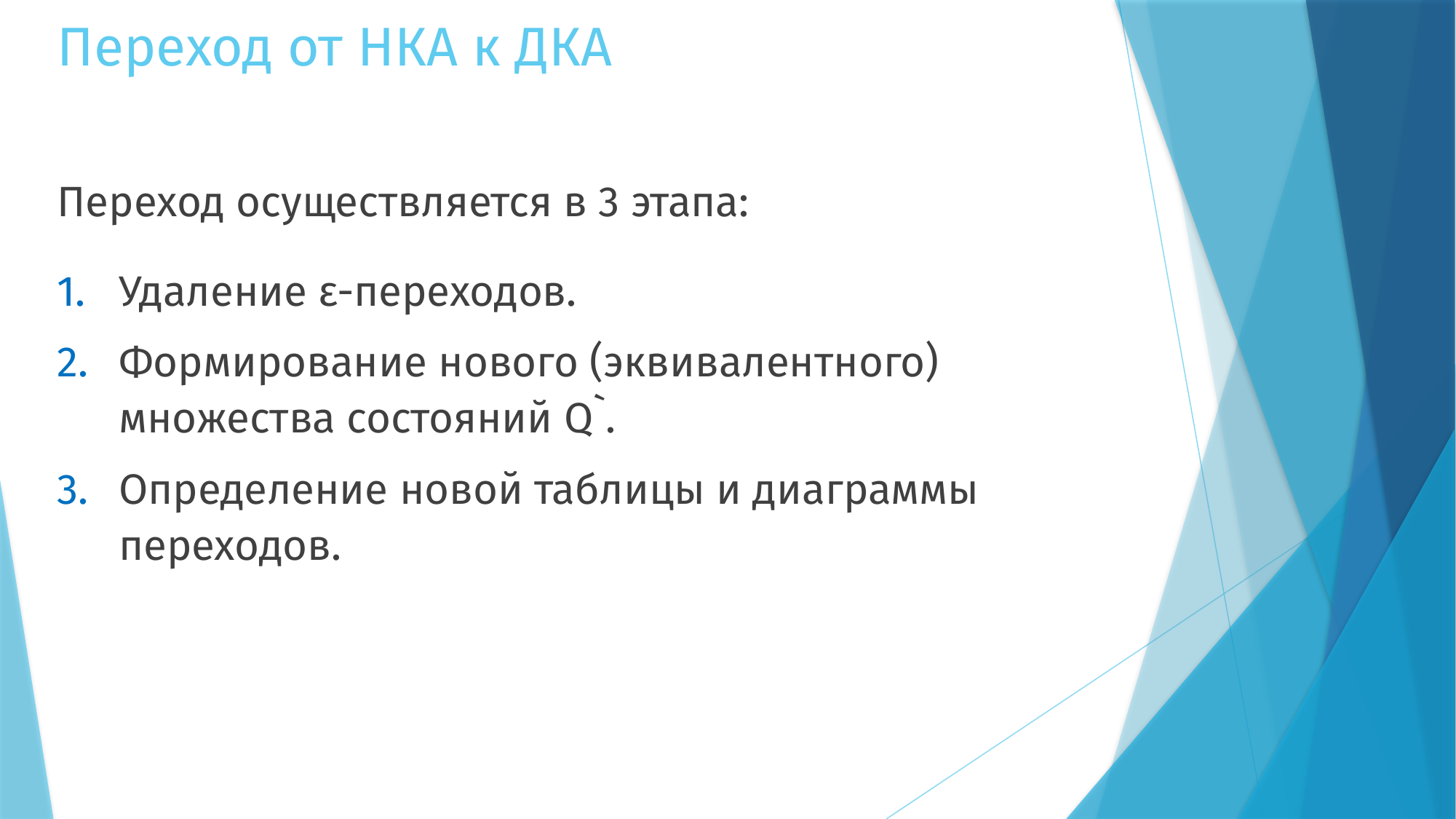

# Переход от НКА к ДКА
Переход осуществляется в 3 этапа:
Удаление ε-переходов.
Формирование нового (эквивалентного) множества состояний Q`.
Определение новой таблицы и диаграммы переходов.